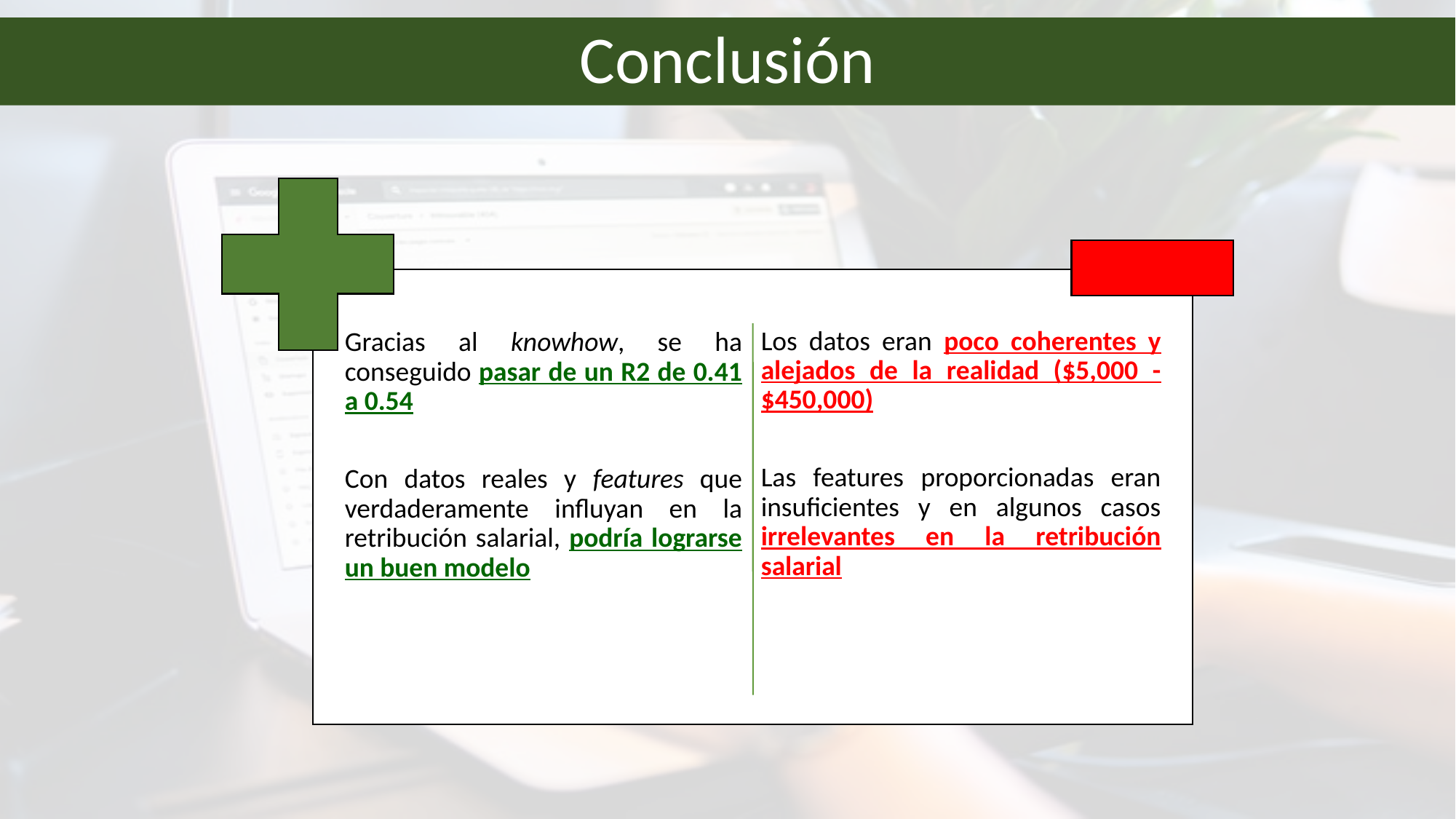

# Conclusión
Gracias al knowhow, se ha conseguido pasar de un R2 de 0.41 a 0.54

Con datos reales y features que verdaderamente influyan en la retribución salarial, podría lograrse un buen modelo
Los datos eran poco coherentes y alejados de la realidad ($5,000 - $450,000)

Las features proporcionadas eran insuficientes y en algunos casos irrelevantes en la retribución salarial